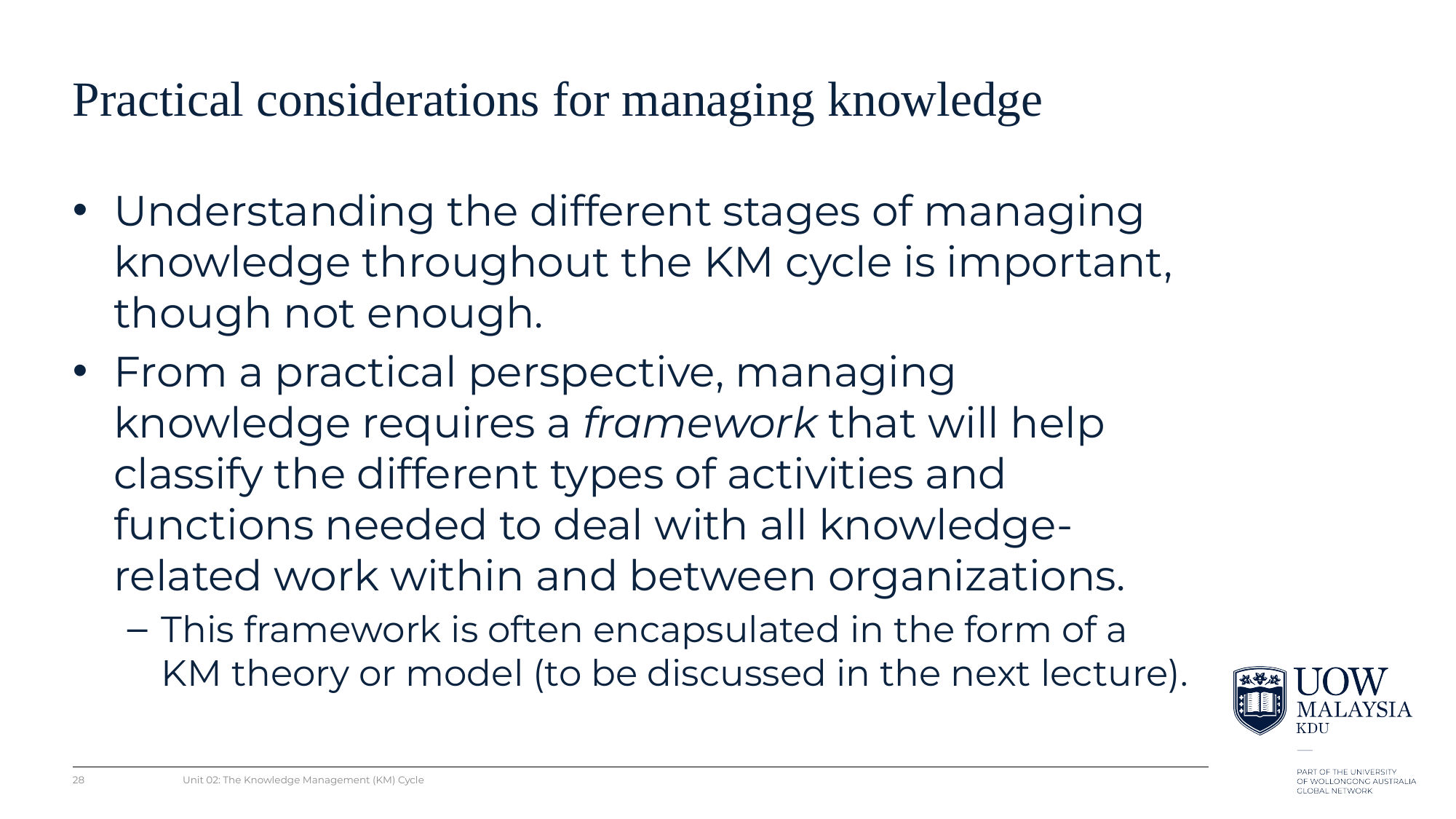

# Practical considerations for managing knowledge
Understanding the different stages of managing knowledge throughout the KM cycle is important, though not enough.
From a practical perspective, managing knowledge requires a framework that will help classify the different types of activities and functions needed to deal with all knowledge-related work within and between organizations.
This framework is often encapsulated in the form of a KM theory or model (to be discussed in the next lecture).
28
Unit 02: The Knowledge Management (KM) Cycle